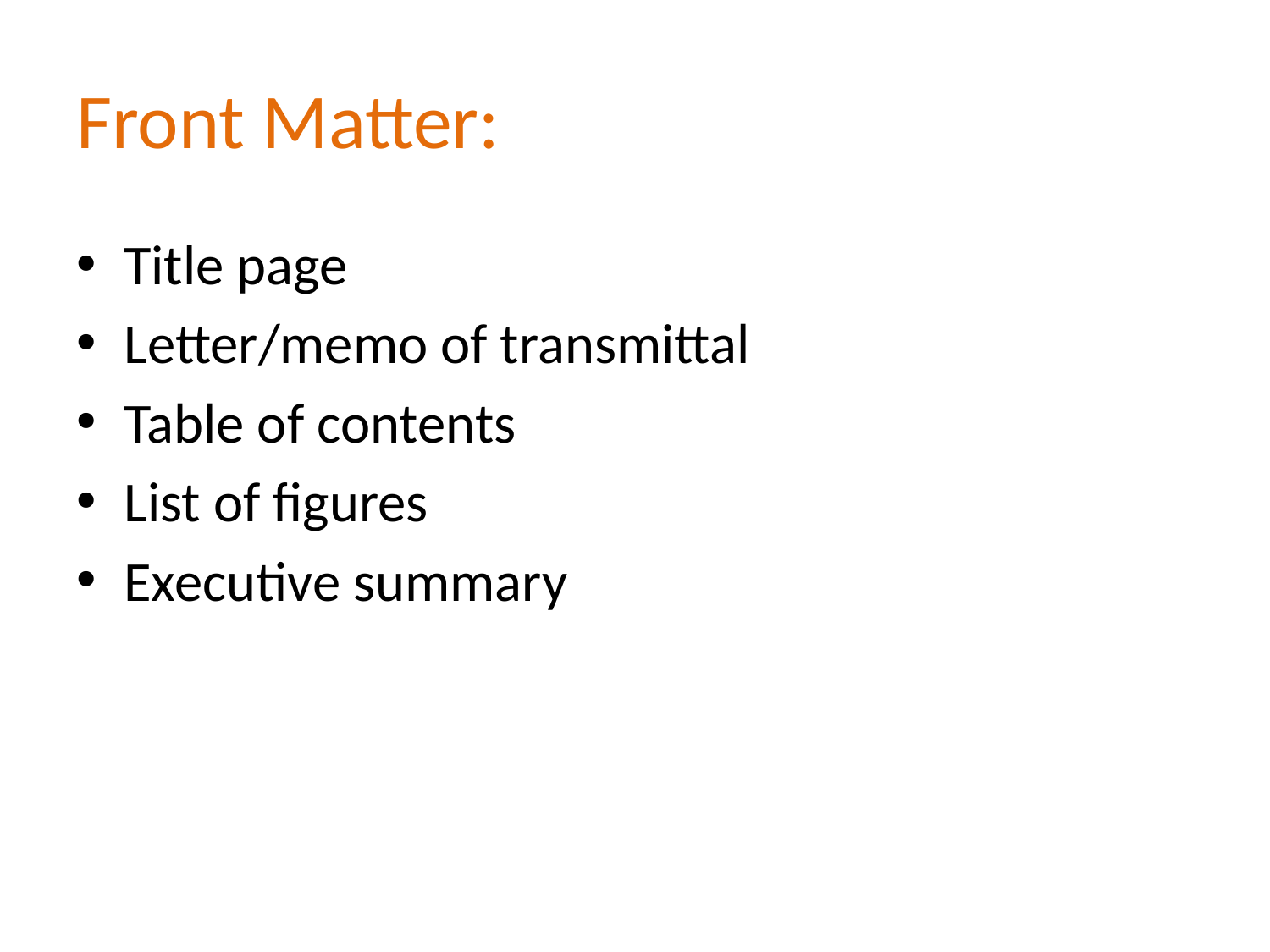

# Front Matter:
Title page
Letter/memo of transmittal
Table of contents
List of figures
Executive summary